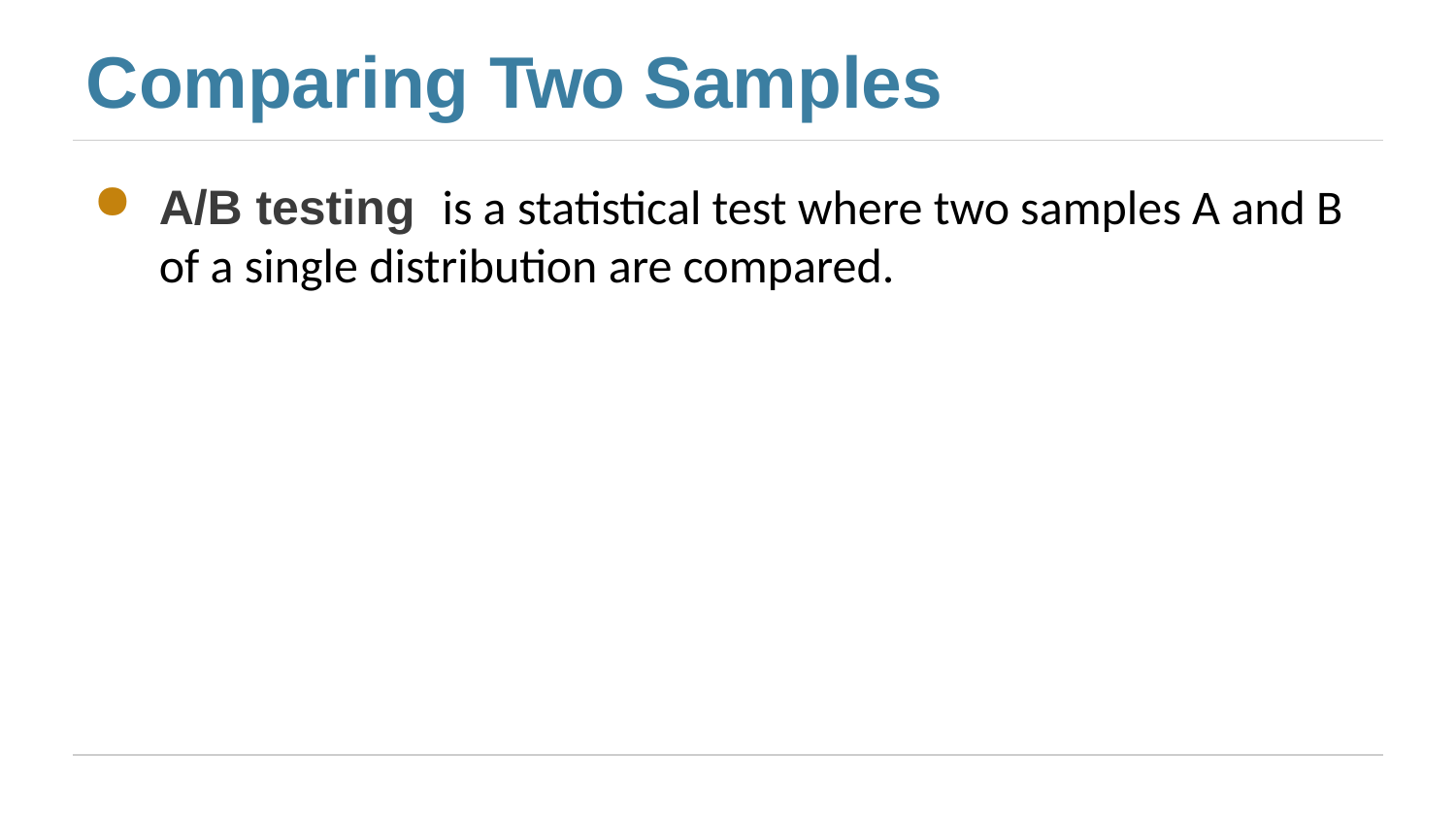

# Comparing Two Samples
A/B testing  is a statistical test where two samples A and B of a single distribution are compared.